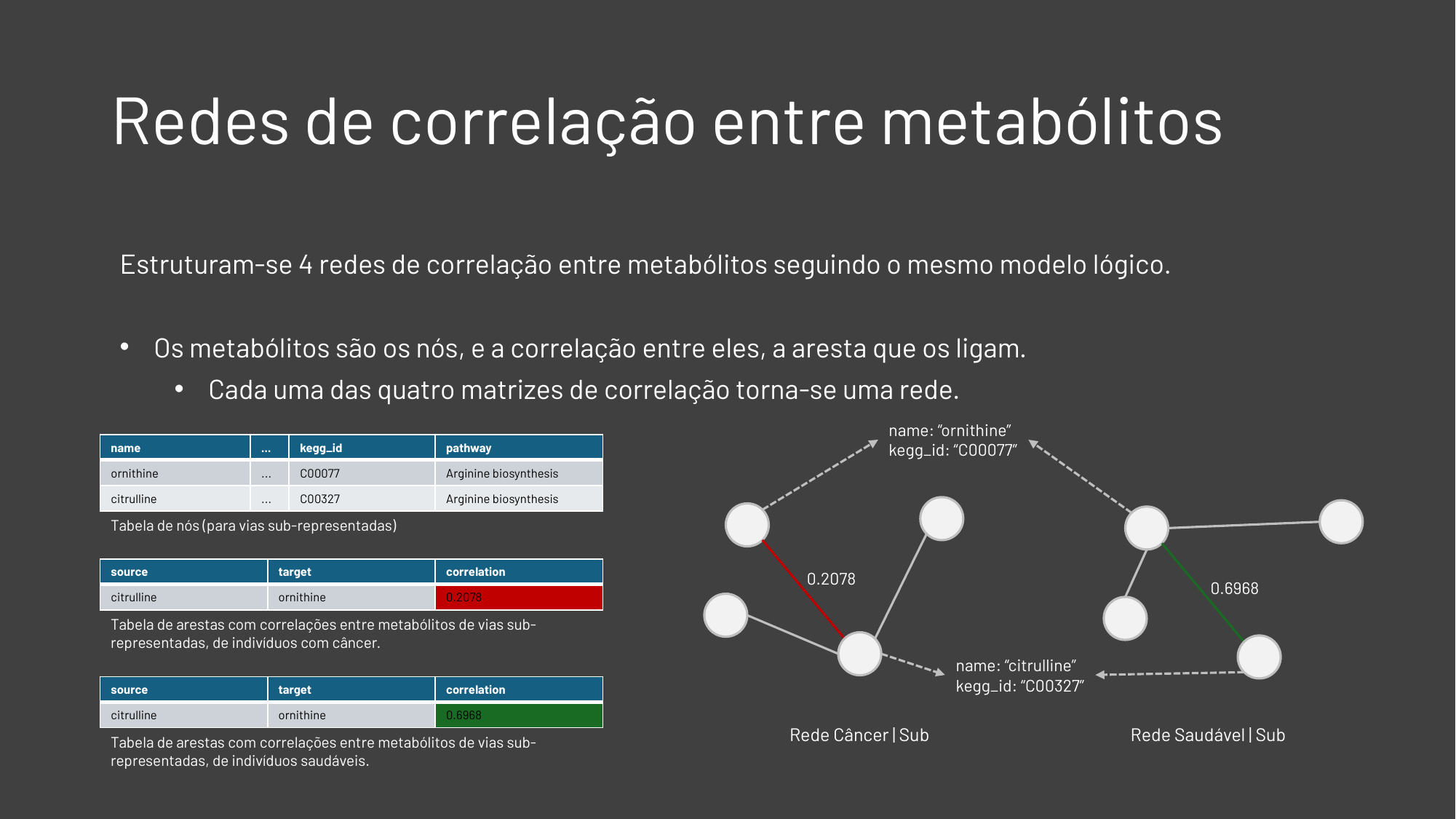

# Redes de correlação entre metabólitos
Estruturam-se 4 redes de correlação entre metabólitos seguindo o mesmo modelo lógico.

Os metabólitos são os nós, e a correlação entre eles, a aresta que os ligam.
Cada uma das quatro matrizes de correlação torna-se uma rede.

name: “ornithine”
kegg_id: “C00077”
| name | ... | kegg\_id | pathway |
| --- | --- | --- | --- |
| ornithine | ... | C00077 | Arginine biosynthesis |
| citrulline | ... | C00327 | Arginine biosynthesis |

Tabela de nós (para vias sub-representadas)
| source | target | correlation |
| --- | --- | --- |
| citrulline | ornithine | 0.2078 |
0.2078
0.6968
Tabela de arestas com correlações entre metabólitos de vias sub-representadas, de indivíduos com câncer.
name: “citrulline”
kegg_id: “C00327”
| source | target | correlation |
| --- | --- | --- |
| citrulline | ornithine | 0.6968 |
Rede Câncer | Sub
Rede Saudável | Sub
Tabela de arestas com correlações entre metabólitos de vias sub-representadas, de indivíduos saudáveis.